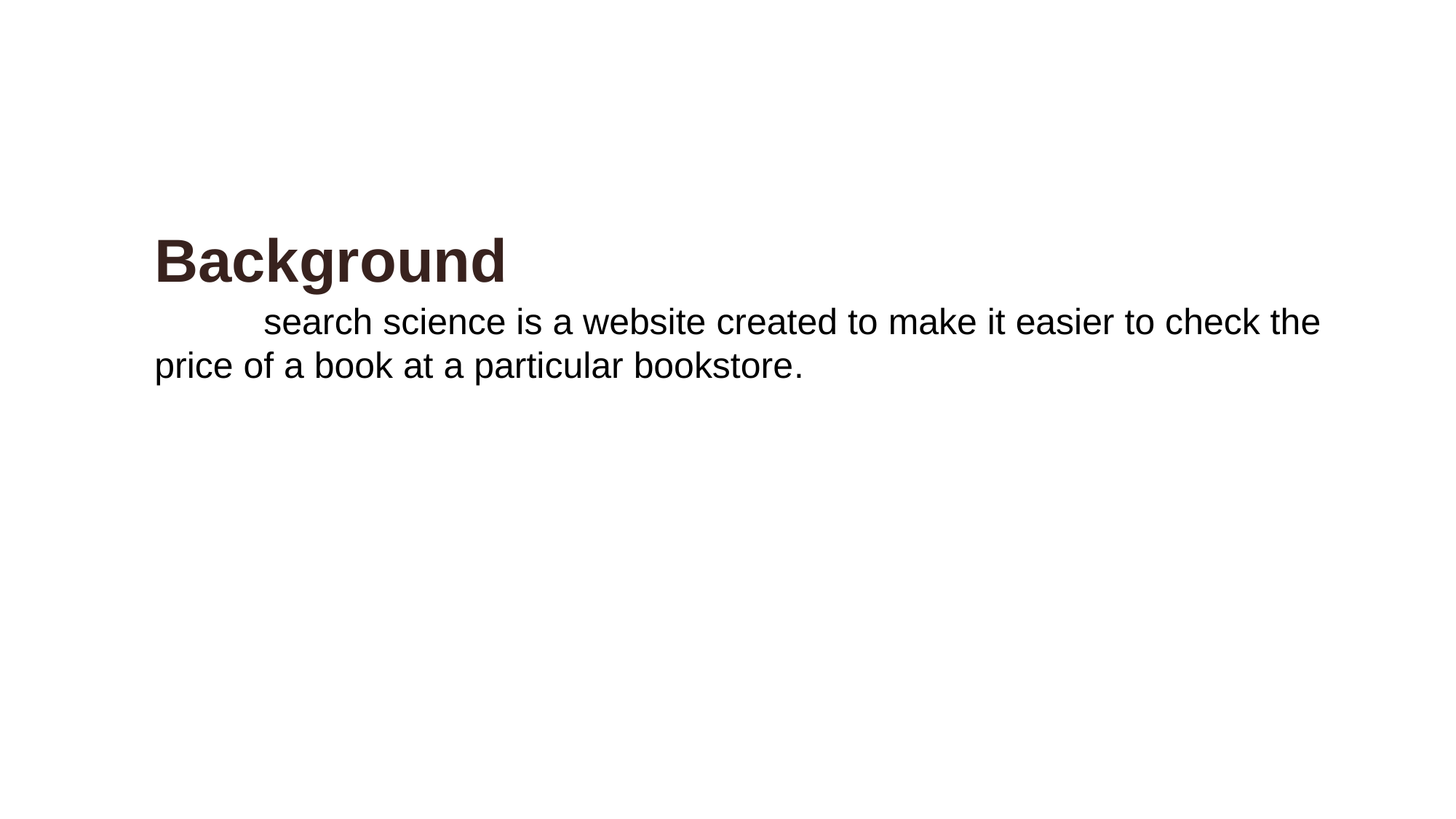

Background
	search science is a website created to make it easier to check the price of a book at a particular bookstore.